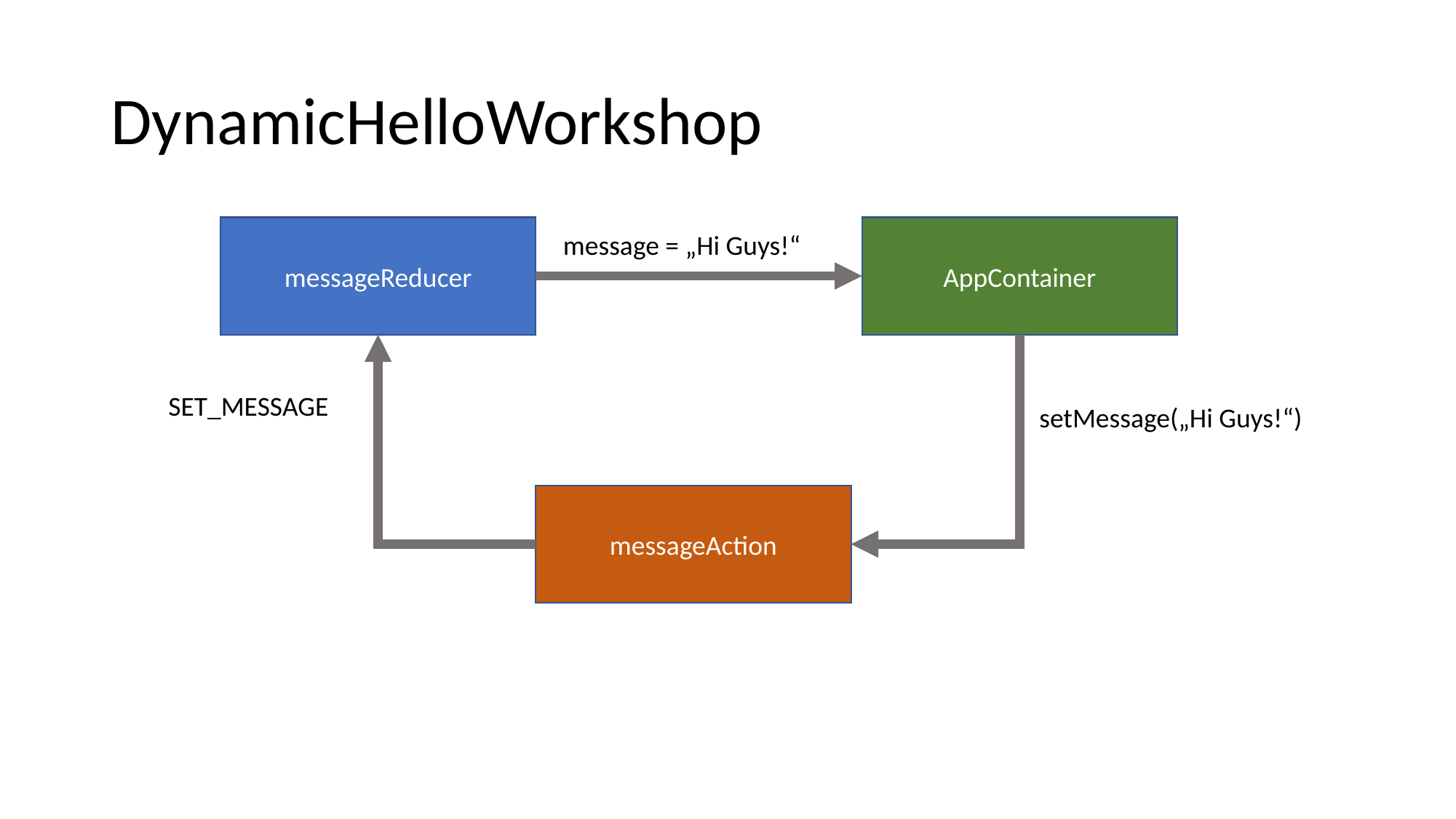

# DynamicHelloWorkshop
messageReducer
AppContainer
message = „Hi Guys!“
SET_MESSAGE
setMessage(„Hi Guys!“)
messageAction